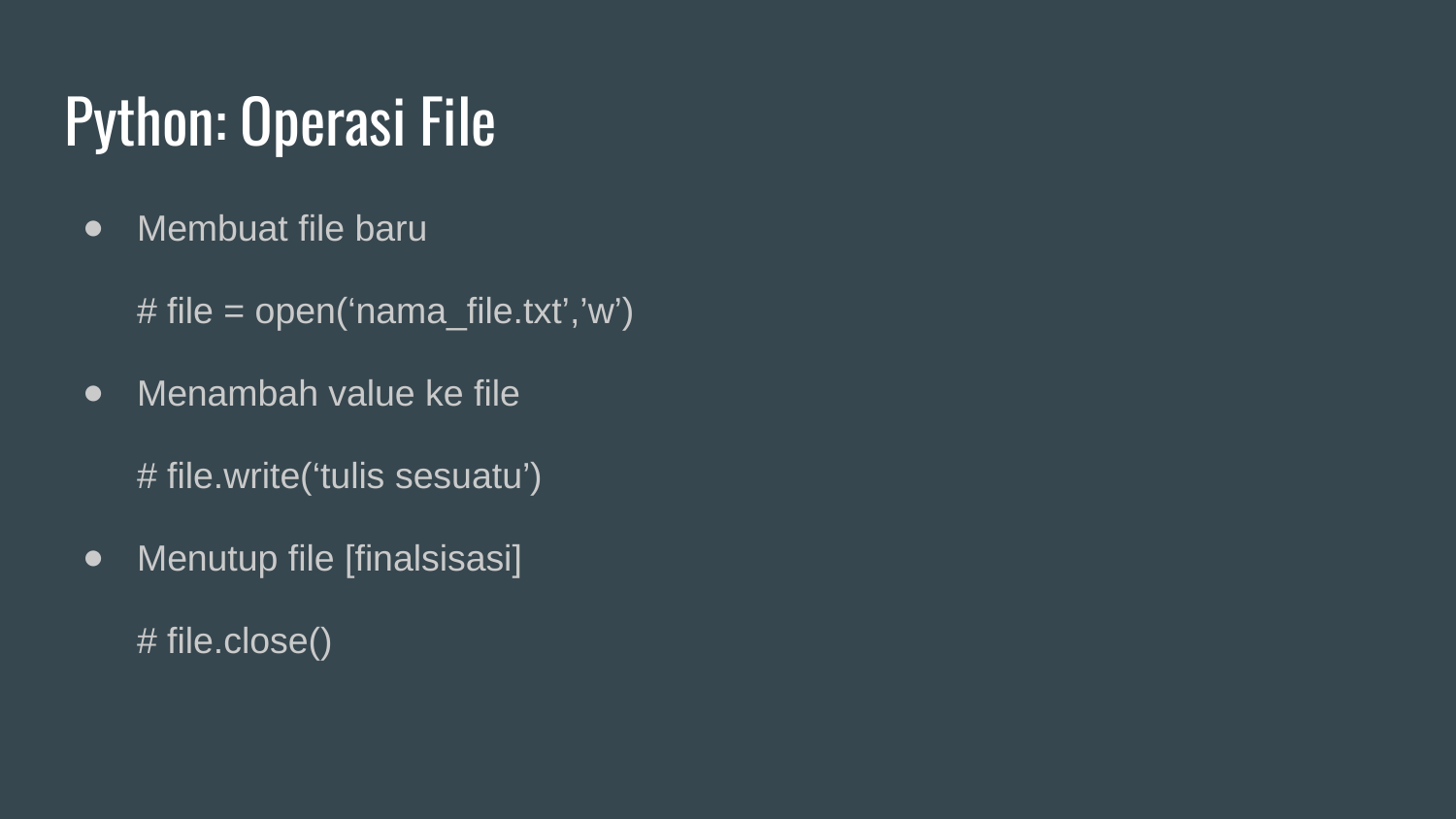

# Python: Operasi File
Membuat file baru
# file = open(‘nama_file.txt’,’w’)
Menambah value ke file
# file.write(‘tulis sesuatu’)
Menutup file [finalsisasi]
# file.close()